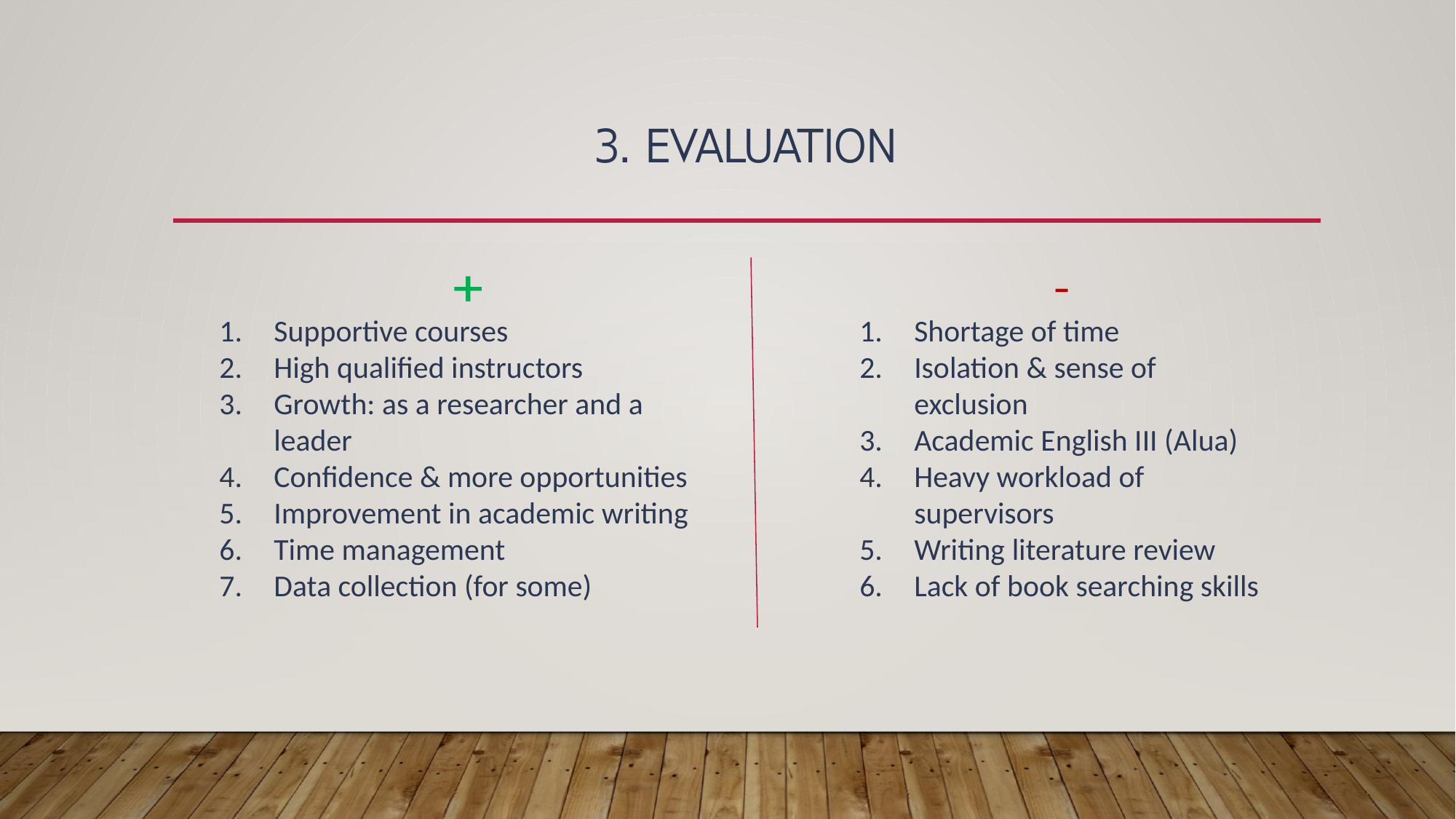

# 3. Evaluation
-
Shortage of time
Isolation & sense of exclusion
Academic English III (Alua)
Heavy workload of supervisors
Writing literature review
Lack of book searching skills

+
Supportive courses
High qualified instructors
Growth: as a researcher and a leader
Confidence & more opportunities
Improvement in academic writing
Time management
Data collection (for some)